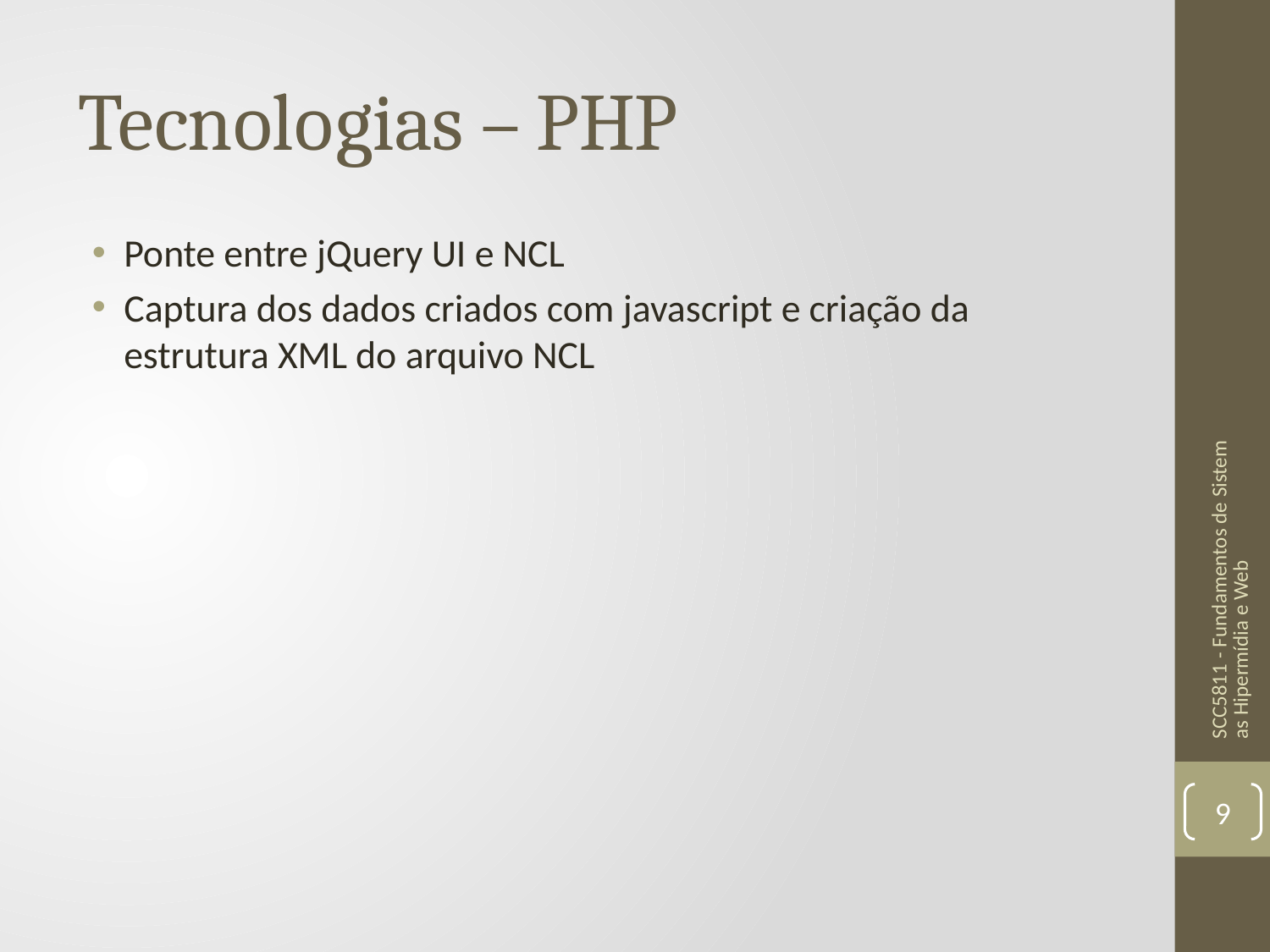

# Tecnologias – PHP
Ponte entre jQuery UI e NCL
Captura dos dados criados com javascript e criação da estrutura XML do arquivo NCL
SCC5811 - Fundamentos de Sistemas Hipermídia e Web
9